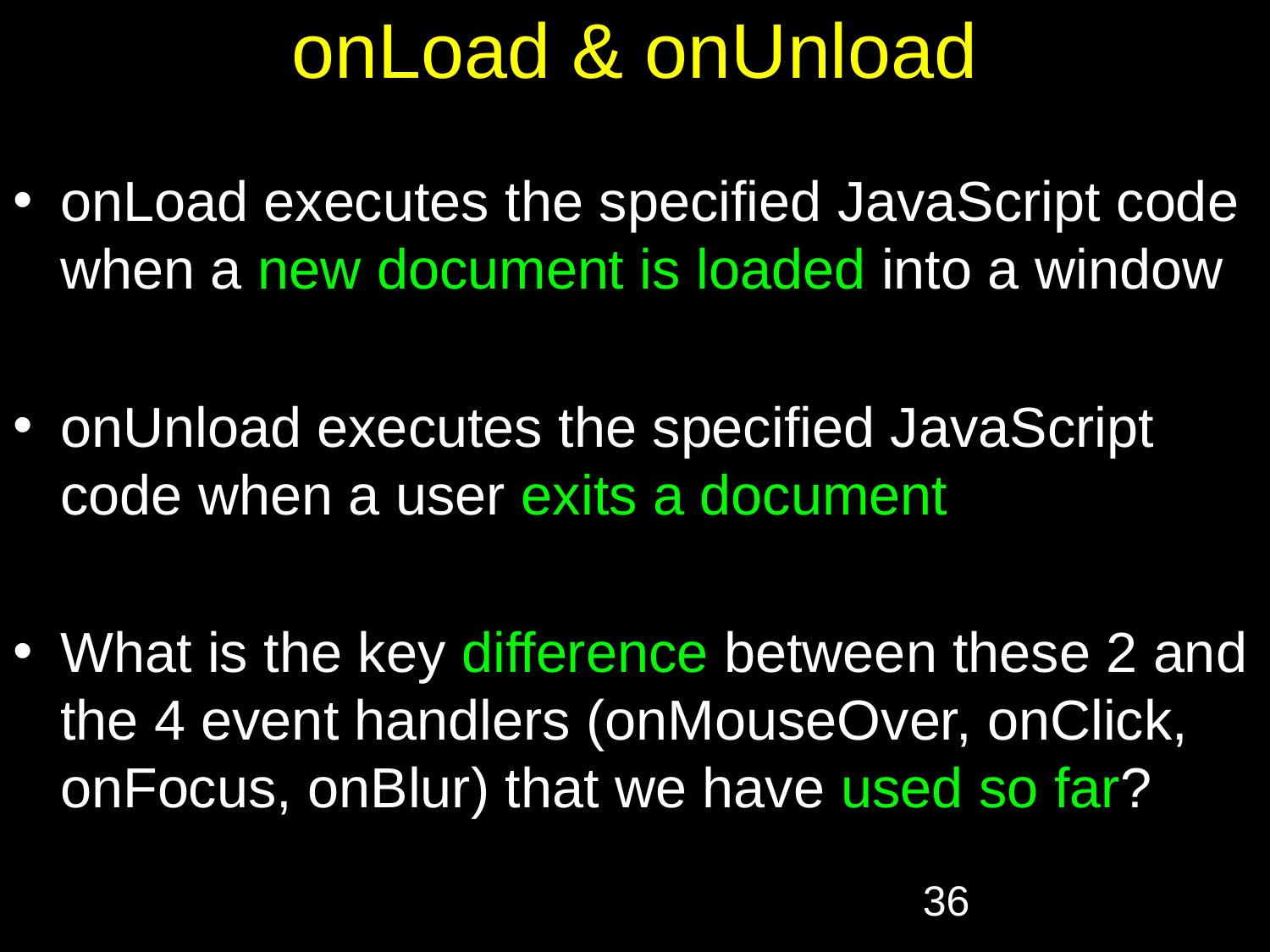

# onLoad & onUnload
onLoad executes the specified JavaScript code when a new document is loaded into a window

onUnload executes the specified JavaScript code when a user exits a document

What is the key difference between these 2 and the 4 event handlers (onMouseOver, onClick, onFocus, onBlur) that we have used so far?
36